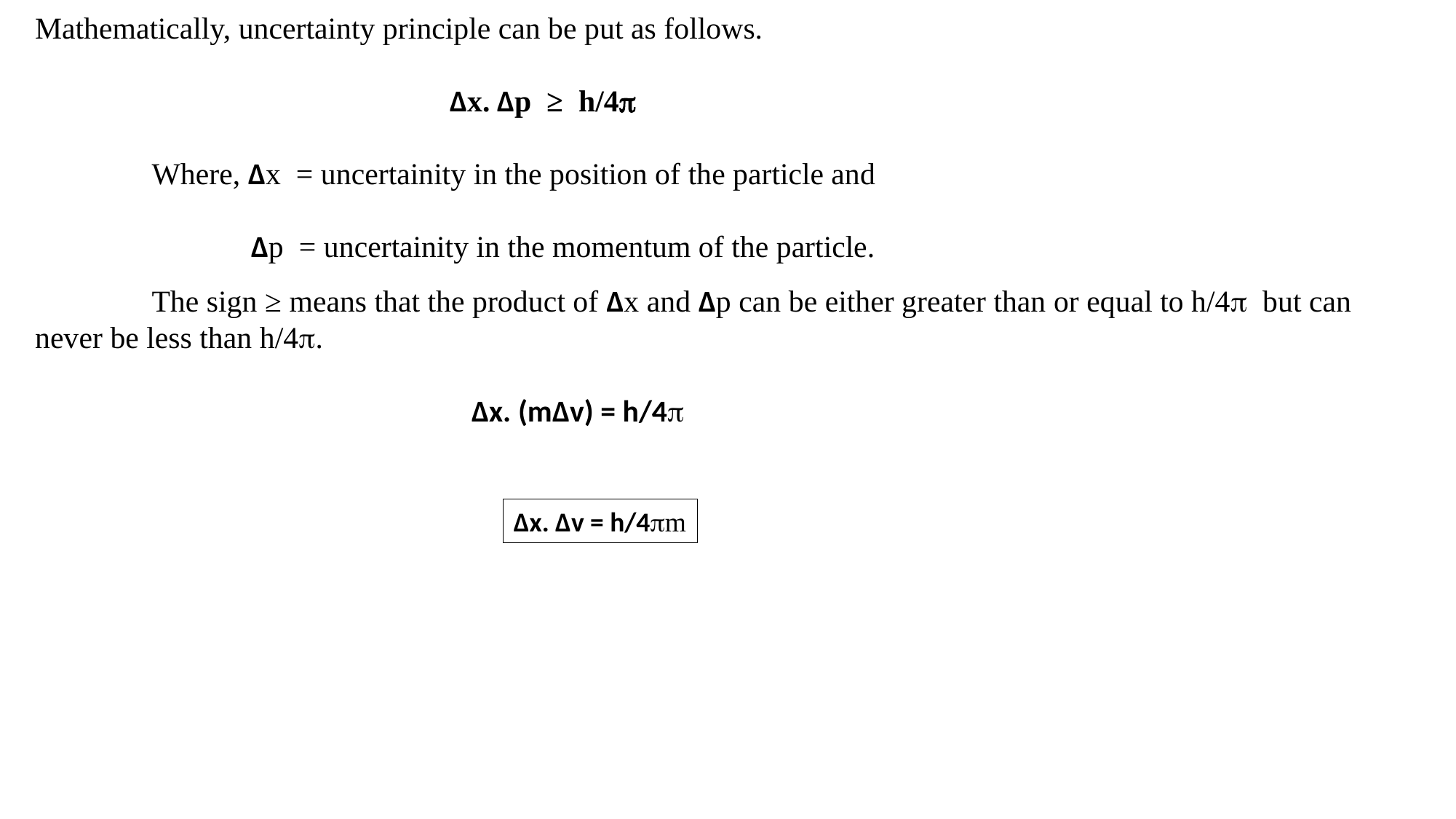

Mathematically, uncertainty principle can be put as follows.
                                                            Δx. Δp  ≥  h/4π
	Where, Δx  = uncertainity in the position of the particle and
	             Δp  = uncertainity in the momentum of the particle.
	The sign ≥ means that the product of Δx and Δp can be either greater than or equal to h/4π  but can never be less than h/4π.

				Δx. (mΔv) = h/4π

Δx. Δv = h/4πm